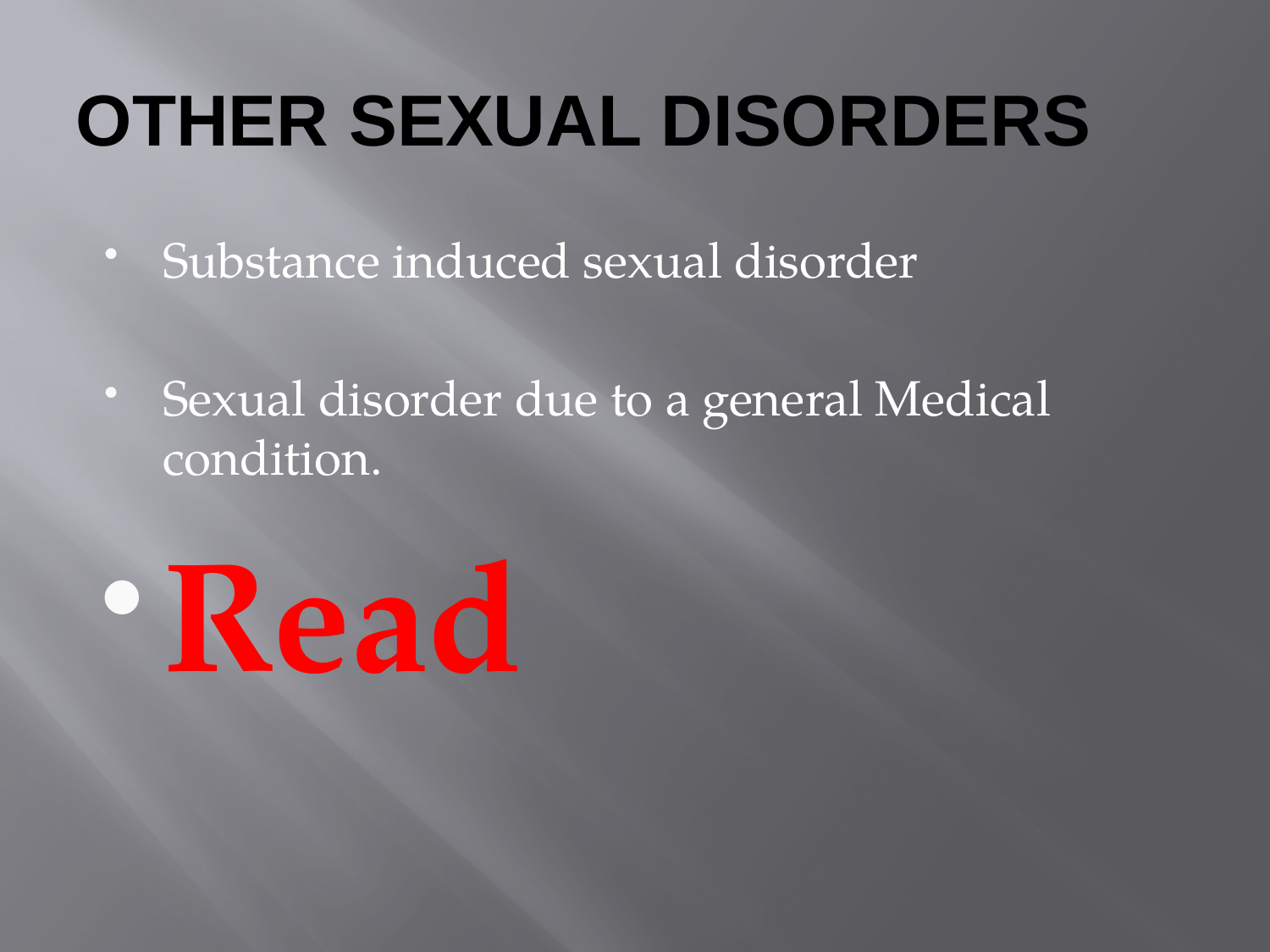

# OTHER SEXUAL DISORDERS
Substance induced sexual disorder

Sexual disorder due to a general Medical condition.
Read